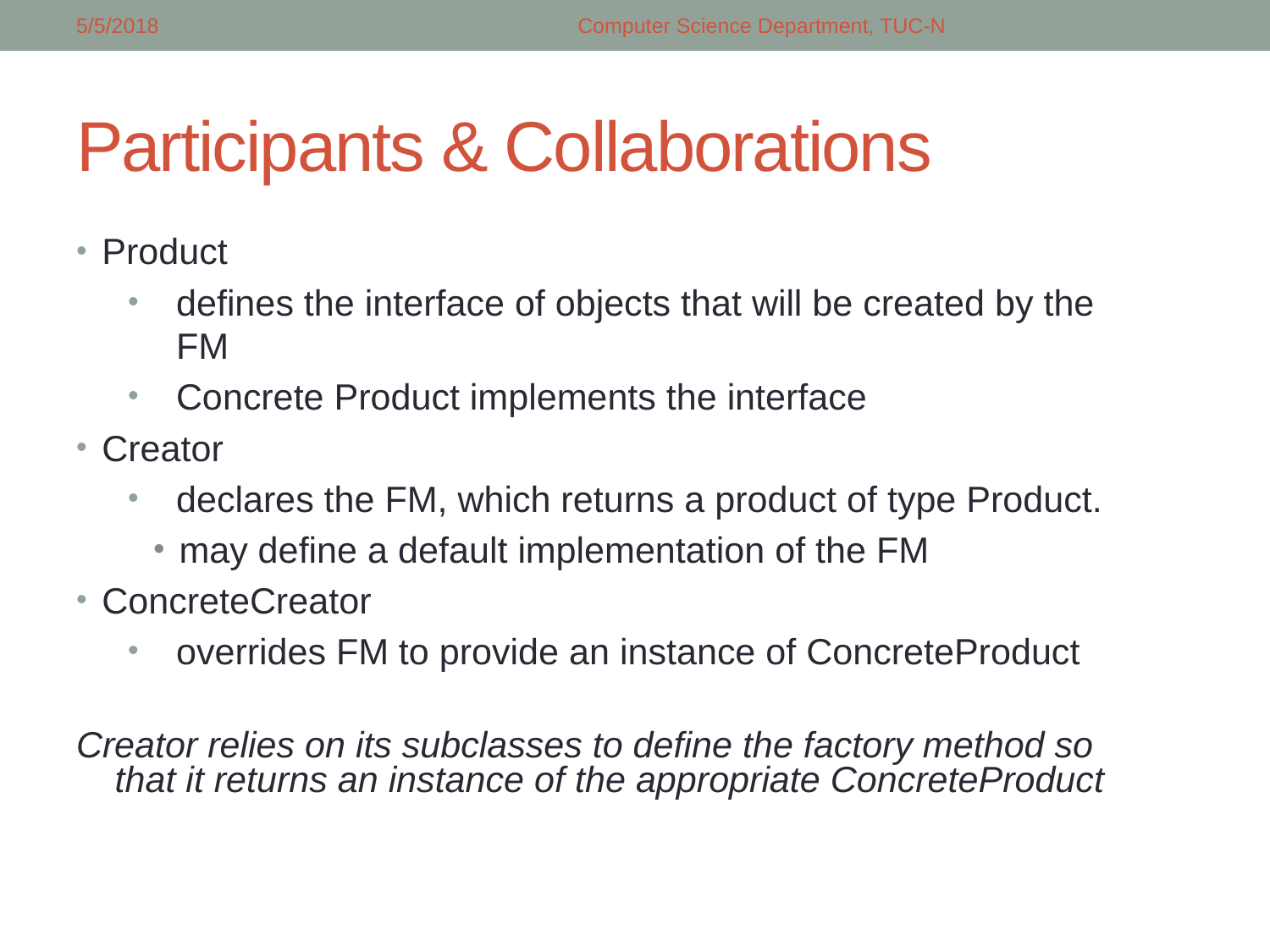

5/5/2018
Computer Science Department, TUC-N
# Participants & Collaborations
Product
defines the interface of objects that will be created by the FM
Concrete Product implements the interface
Creator
declares the FM, which returns a product of type Product.
may define a default implementation of the FM
ConcreteCreator
overrides FM to provide an instance of ConcreteProduct

Creator relies on its subclasses to define the factory method so that it returns an instance of the appropriate ConcreteProduct